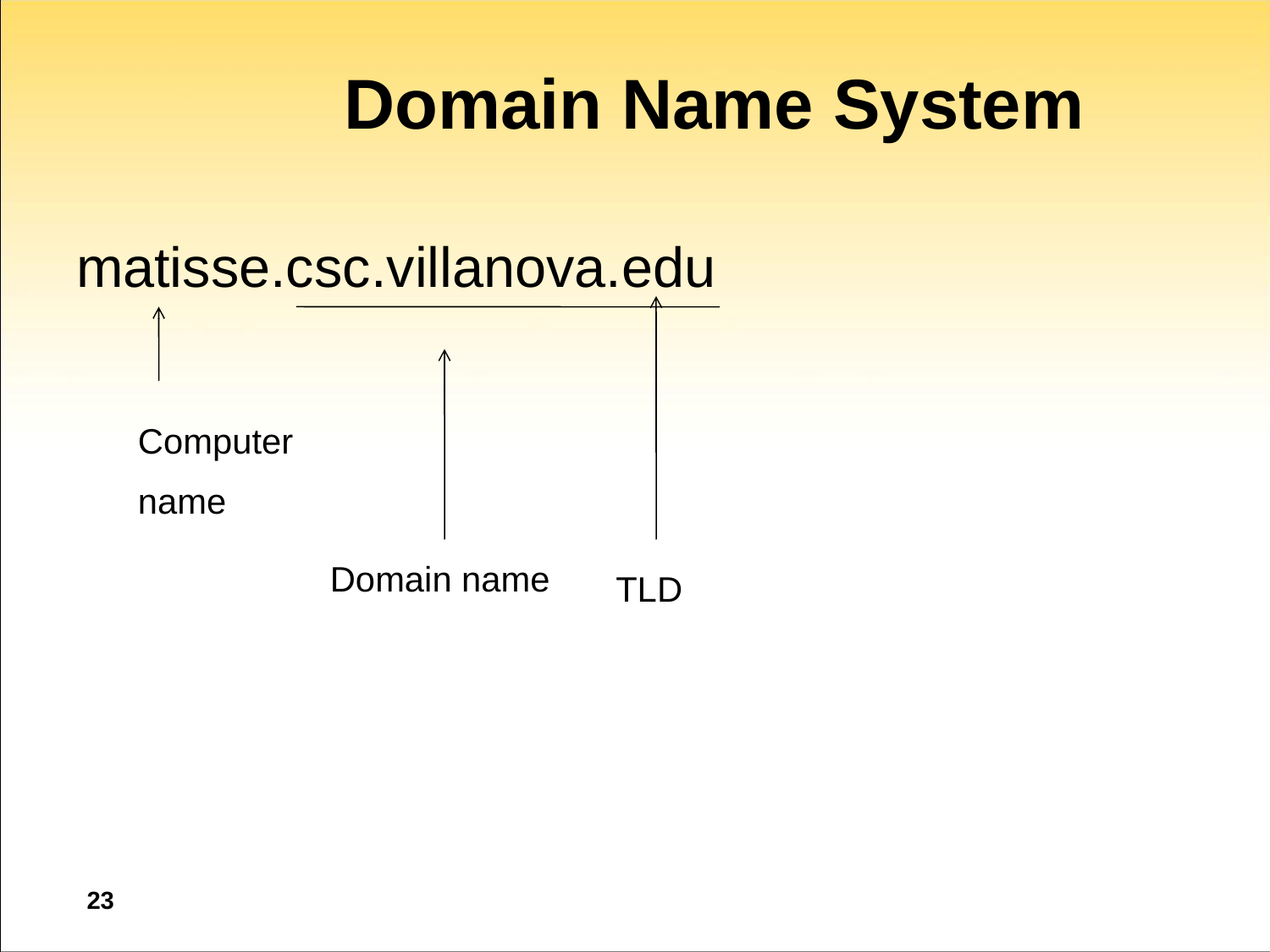

# Domain Name System
matisse.csc.villanova.edu

Computer
name

Domain name
TLD
23